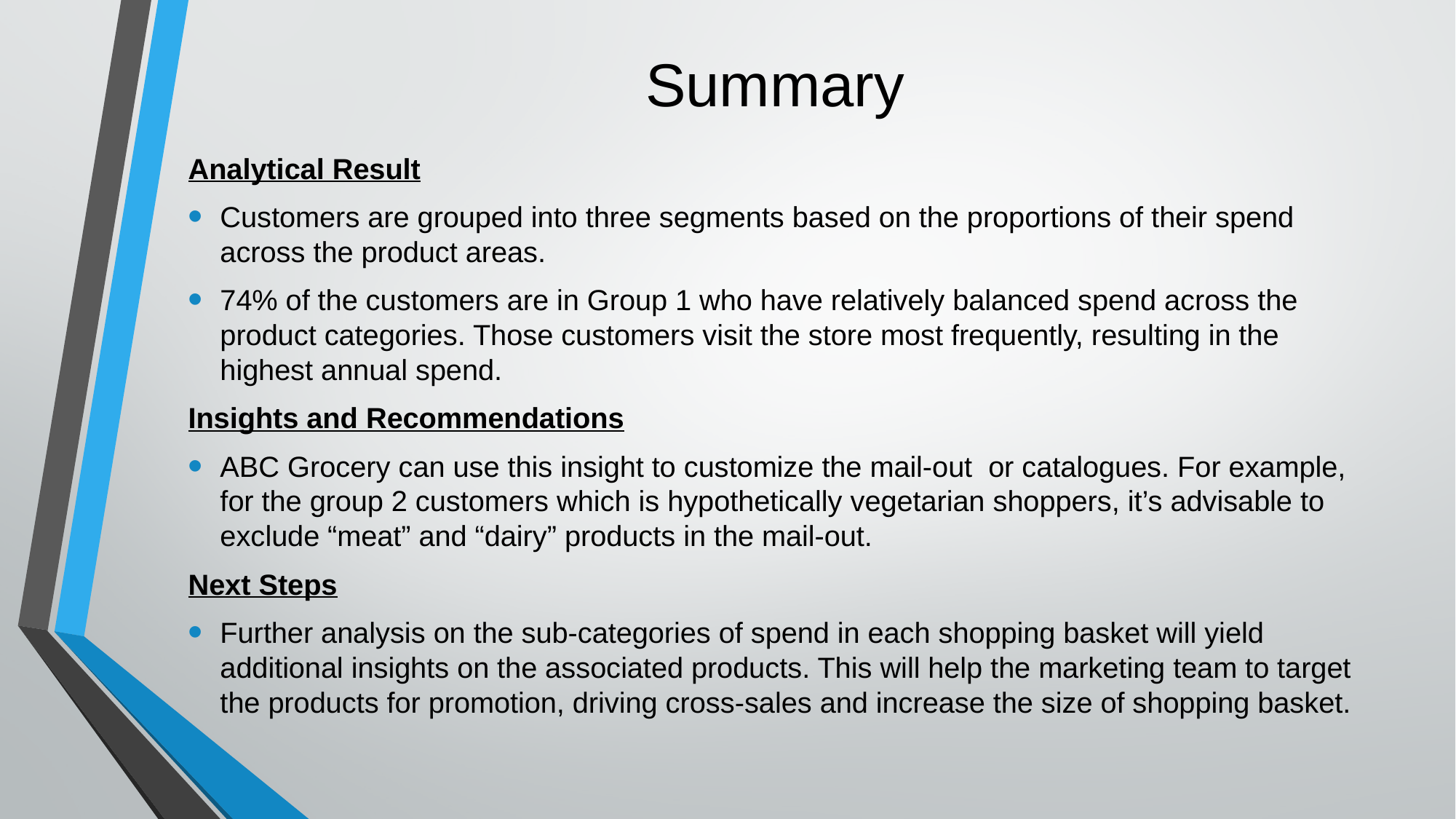

# Summary
Analytical Result
Customers are grouped into three segments based on the proportions of their spend across the product areas.
74% of the customers are in Group 1 who have relatively balanced spend across the product categories. Those customers visit the store most frequently, resulting in the highest annual spend.
Insights and Recommendations
ABC Grocery can use this insight to customize the mail-out  or catalogues. For example, for the group 2 customers which is hypothetically vegetarian shoppers, it’s advisable to exclude “meat” and “dairy” products in the mail-out.
Next Steps
Further analysis on the sub-categories of spend in each shopping basket will yield additional insights on the associated products. This will help the marketing team to target the products for promotion, driving cross-sales and increase the size of shopping basket.